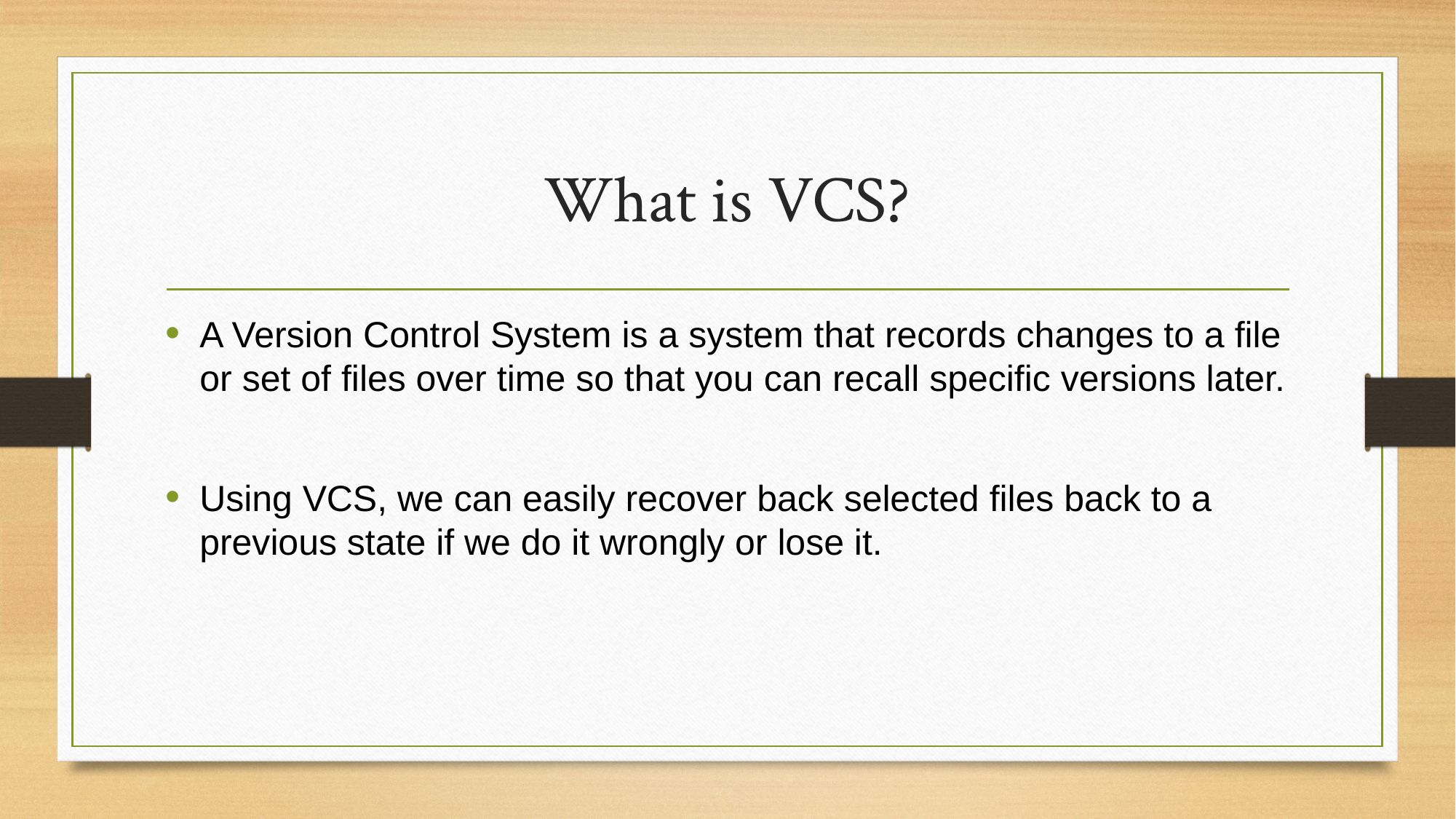

# What is VCS?
A Version Control System is a system that records changes to a file or set of files over time so that you can recall specific versions later.

Using VCS, we can easily recover back selected files back to a previous state if we do it wrongly or lose it.